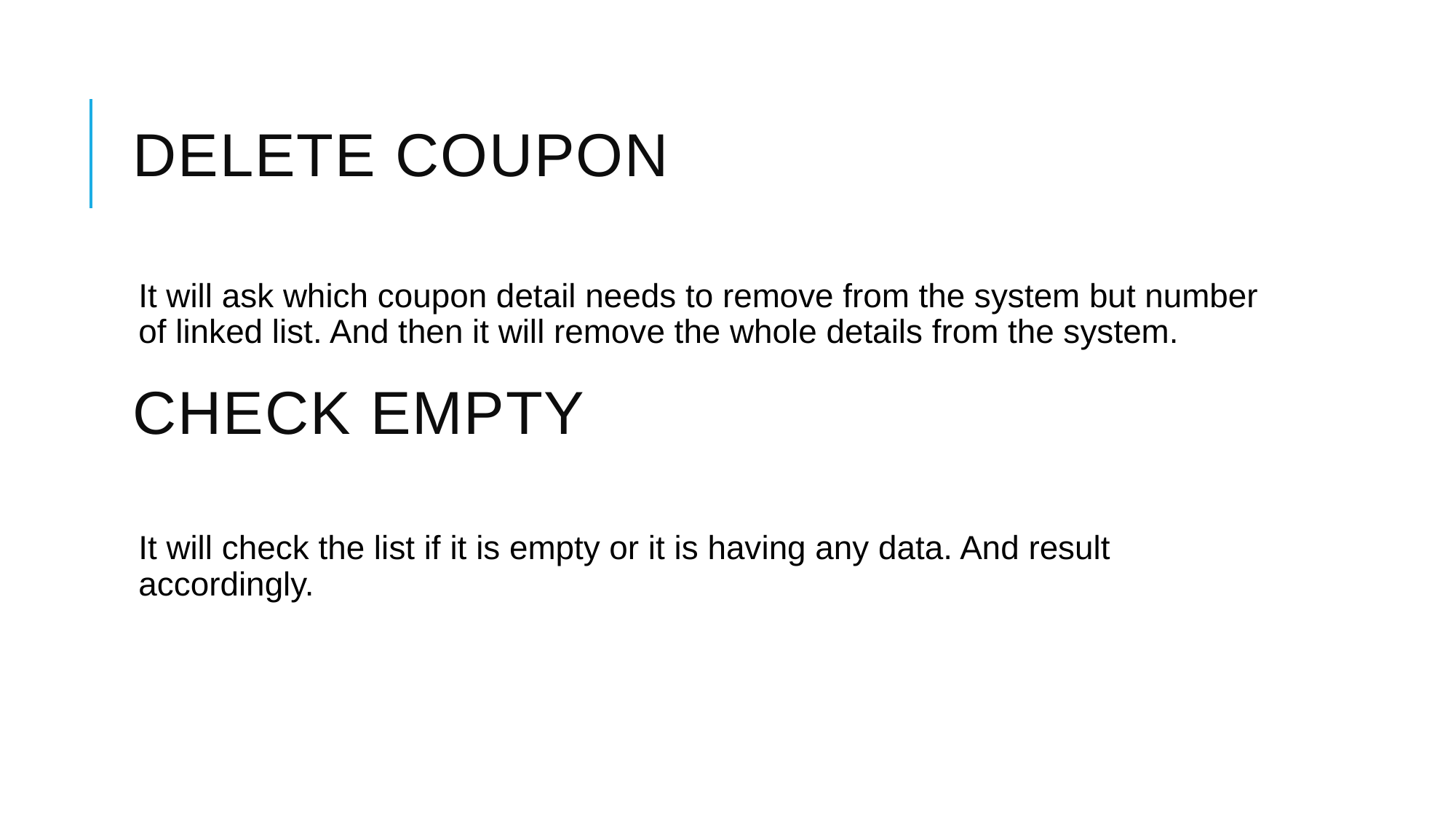

# delete Coupon
It will ask which coupon detail needs to remove from the system but number of linked list. And then it will remove the whole details from the system.
check empty
It will check the list if it is empty or it is having any data. And result accordingly.